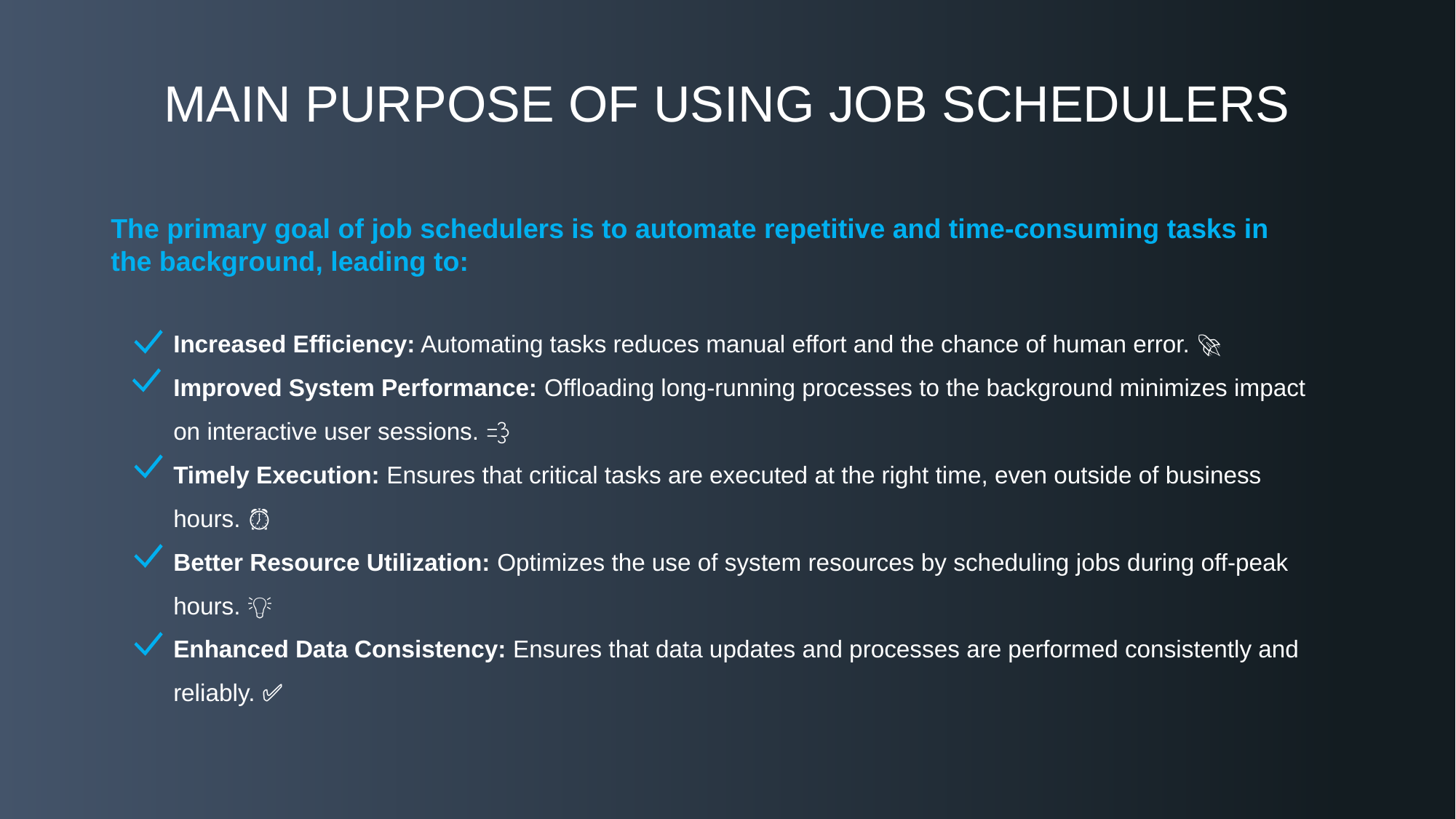

MAIN PURPOSE OF USING JOB SCHEDULERS
The primary goal of job schedulers is to automate repetitive and time-consuming tasks in the background, leading to:
Increased Efficiency: Automating tasks reduces manual effort and the chance of human error. 🚀
Improved System Performance: Offloading long-running processes to the background minimizes impact on interactive user sessions. 💨
Timely Execution: Ensures that critical tasks are executed at the right time, even outside of business hours. ⏰
Better Resource Utilization: Optimizes the use of system resources by scheduling jobs during off-peak hours. 💡
Enhanced Data Consistency: Ensures that data updates and processes are performed consistently and reliably. ✅